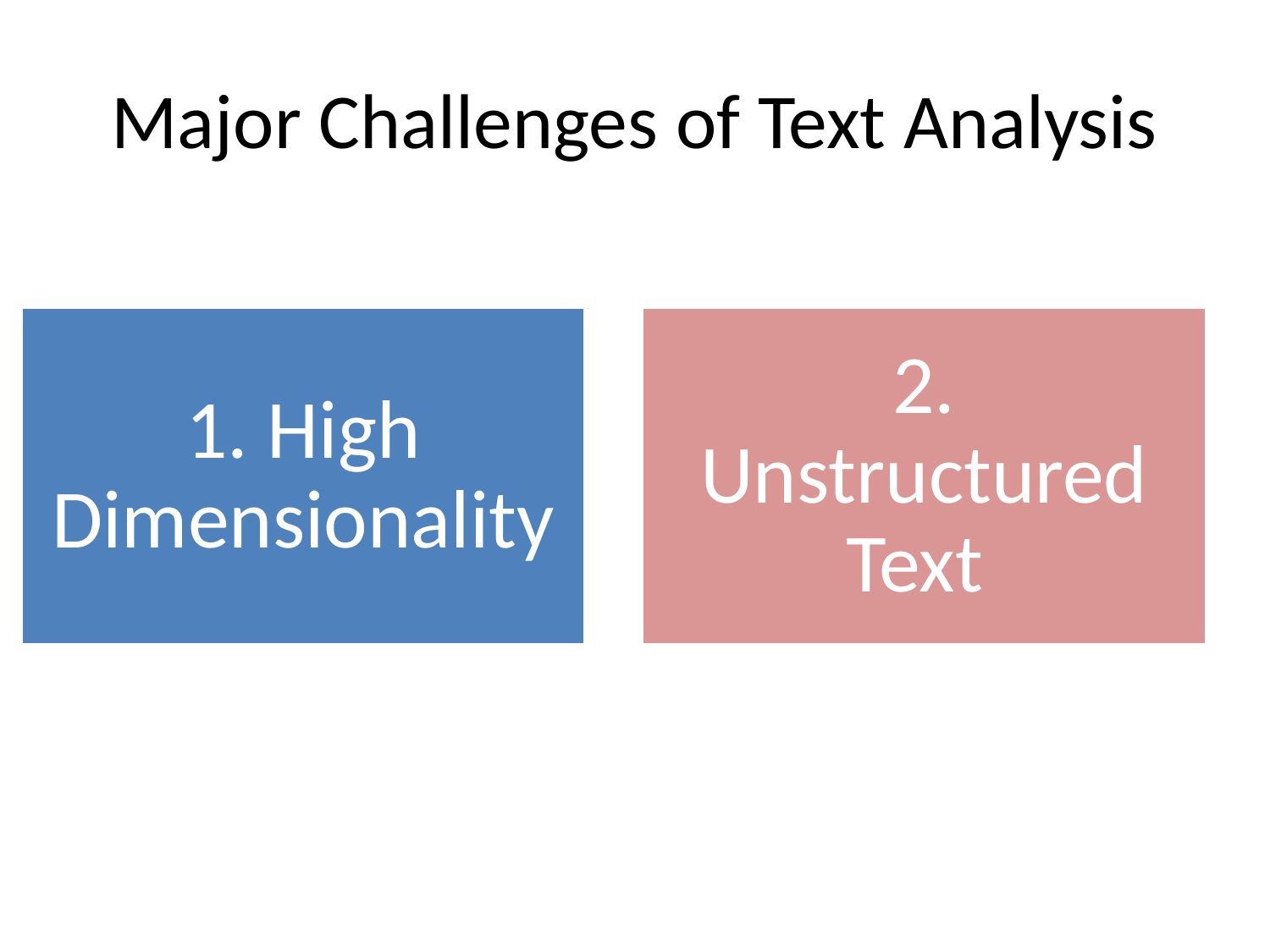

# Major Challenges of Text Analysis
1. High Dimensionality
2. Unstructured Text